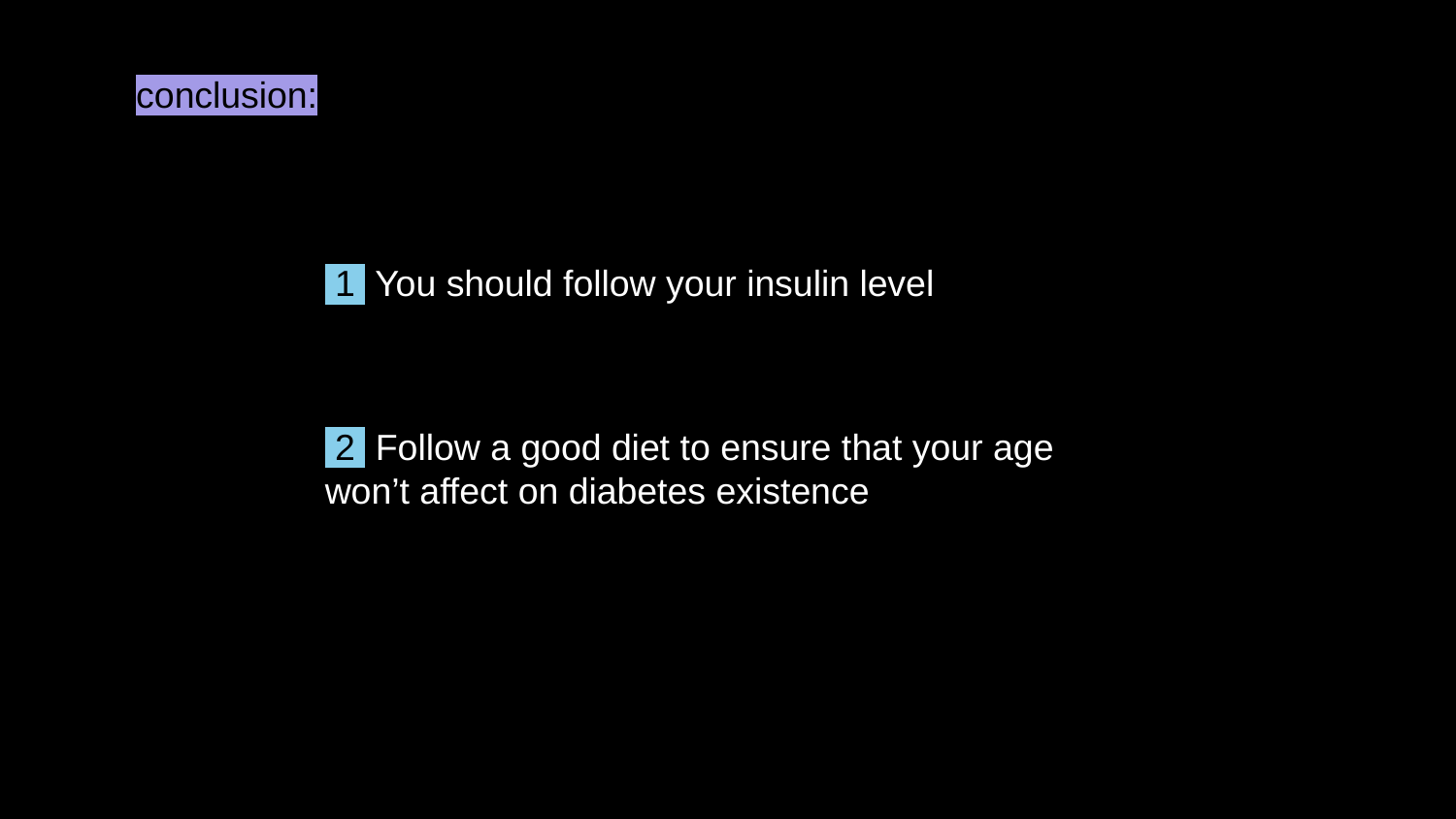

conclusion:
 1  You should follow your insulin level
 2  Follow a good diet to ensure that your age      won’t affect on diabetes existence